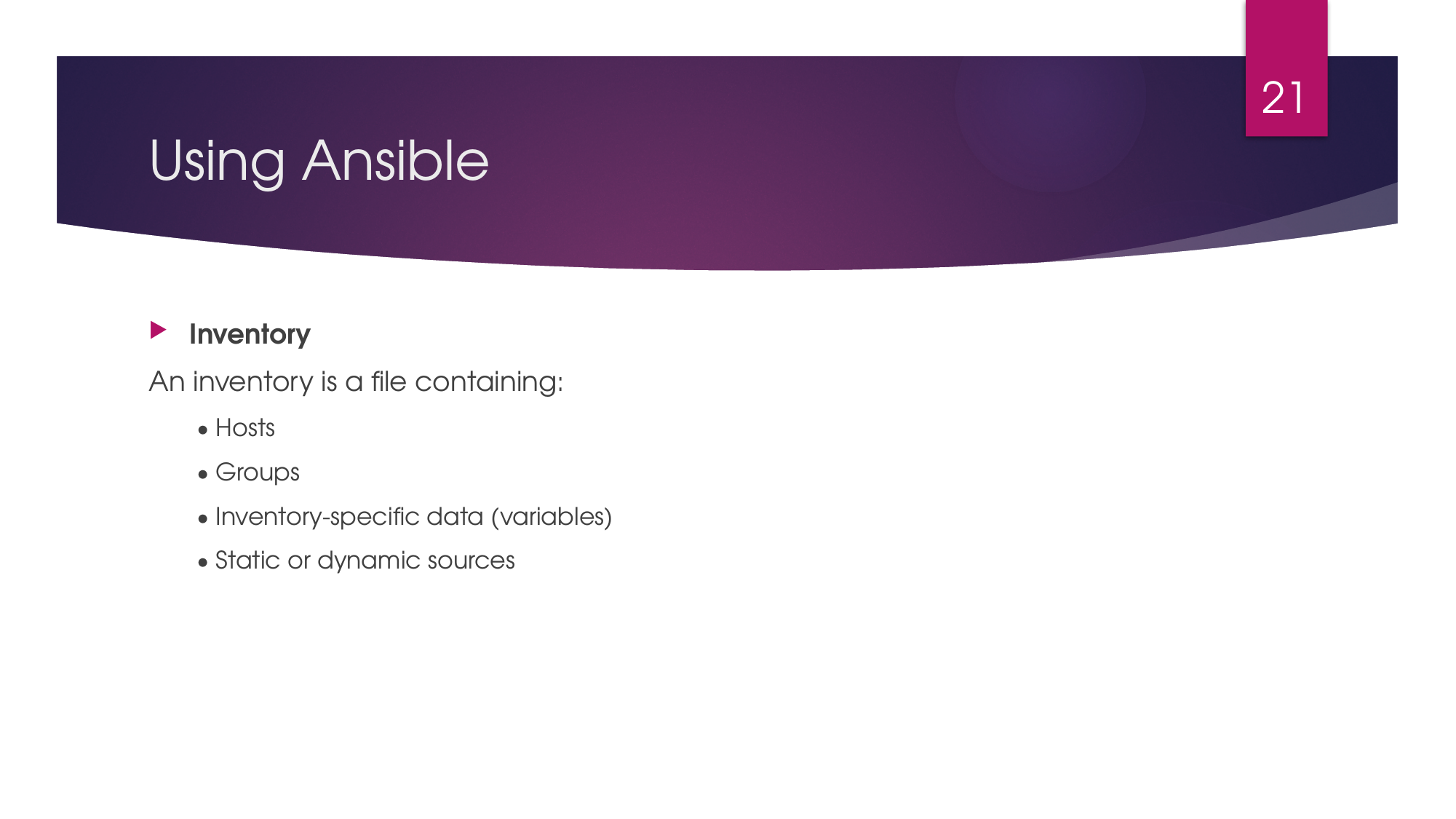

21
# Using Ansible
Inventory
An inventory is a file containing:
• Hosts
• Groups
• Inventory-specific data (variables)
• Static or dynamic sources